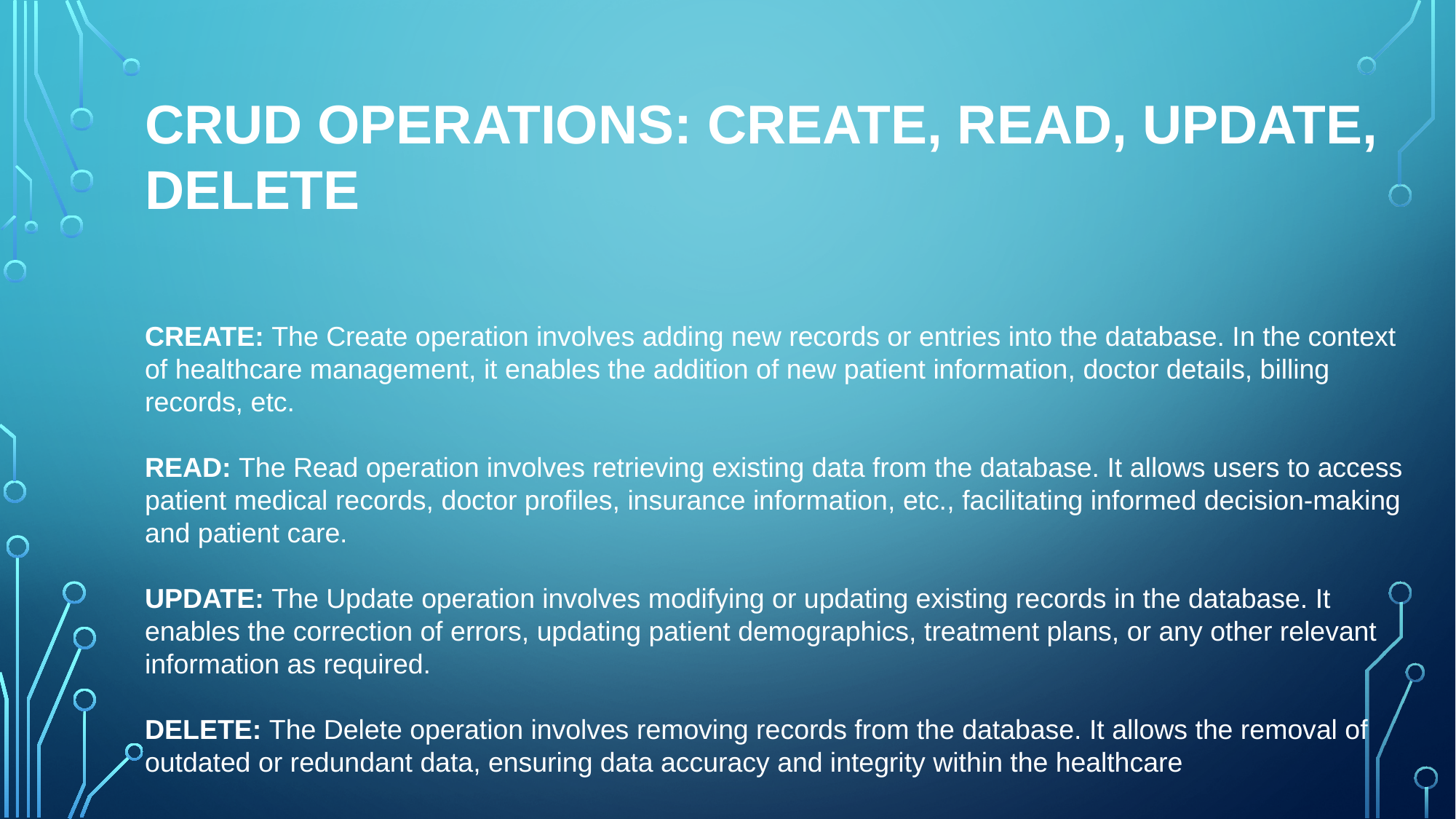

CRUD operations: Create, Read, Update, Delete

CREATE: The Create operation involves adding new records or entries into the database. In the context of healthcare management, it enables the addition of new patient information, doctor details, billing records, etc.

READ: The Read operation involves retrieving existing data from the database. It allows users to access patient medical records, doctor profiles, insurance information, etc., facilitating informed decision-making and patient care.

UPDATE: The Update operation involves modifying or updating existing records in the database. It enables the correction of errors, updating patient demographics, treatment plans, or any other relevant information as required.

DELETE: The Delete operation involves removing records from the database. It allows the removal of outdated or redundant data, ensuring data accuracy and integrity within the healthcare